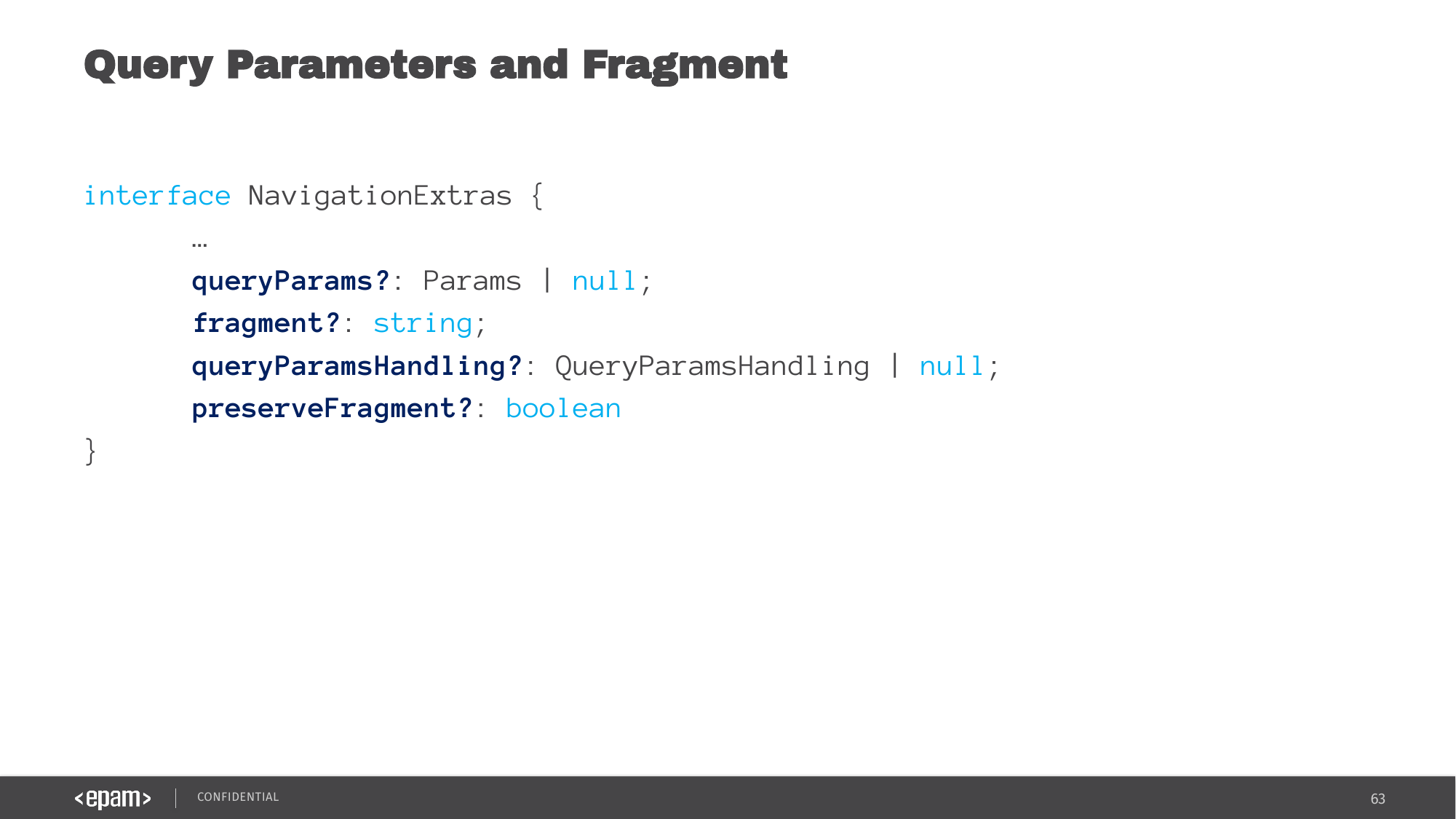

# Query Parameters and Fragment
interface NavigationExtras {
	…
	queryParams?: Params | null;
	fragment?: string;
	queryParamsHandling?: QueryParamsHandling | null;
	preserveFragment?: boolean
}